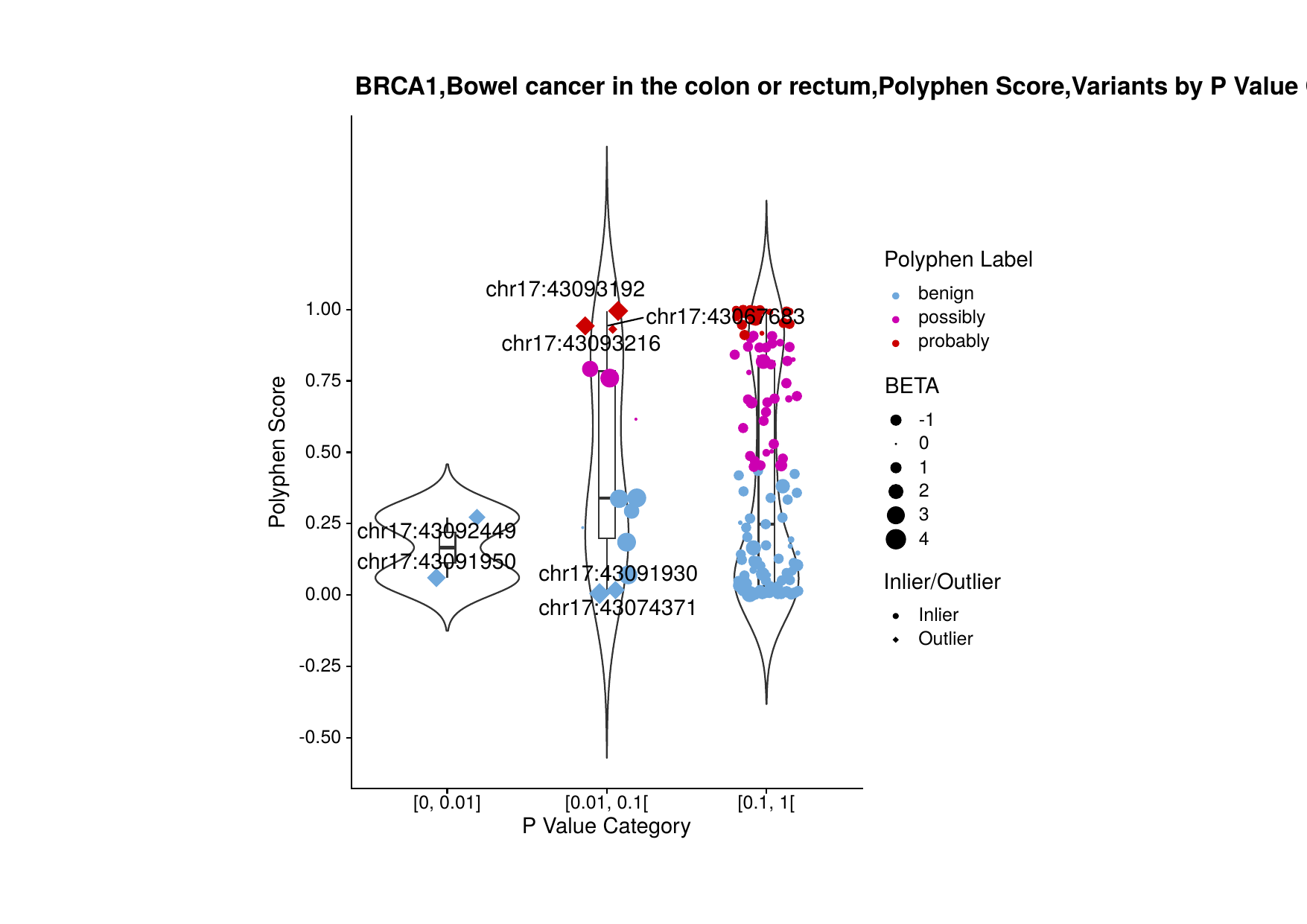

BRCA1,Bowel cancer in the colon or rectum,Polyphen Score,Variants by P Value Category

Polyphen Label
chr17:43093192
benign

1.00

possibly
chr17:43067683

probably

chr17:43093216

0.75

BETA

-1

0

Polyphen Score

0.50

1

2

3

0.25

chr17:43092449

4

chr17:43091950

chr17:43091930

Inlier/Outlier

0.00

chr17:43074371
Inlier

Outlier

-0.25

-0.50

[0, 0.01]
[0.01, 0.1[
[0.1, 1[
P Value Category